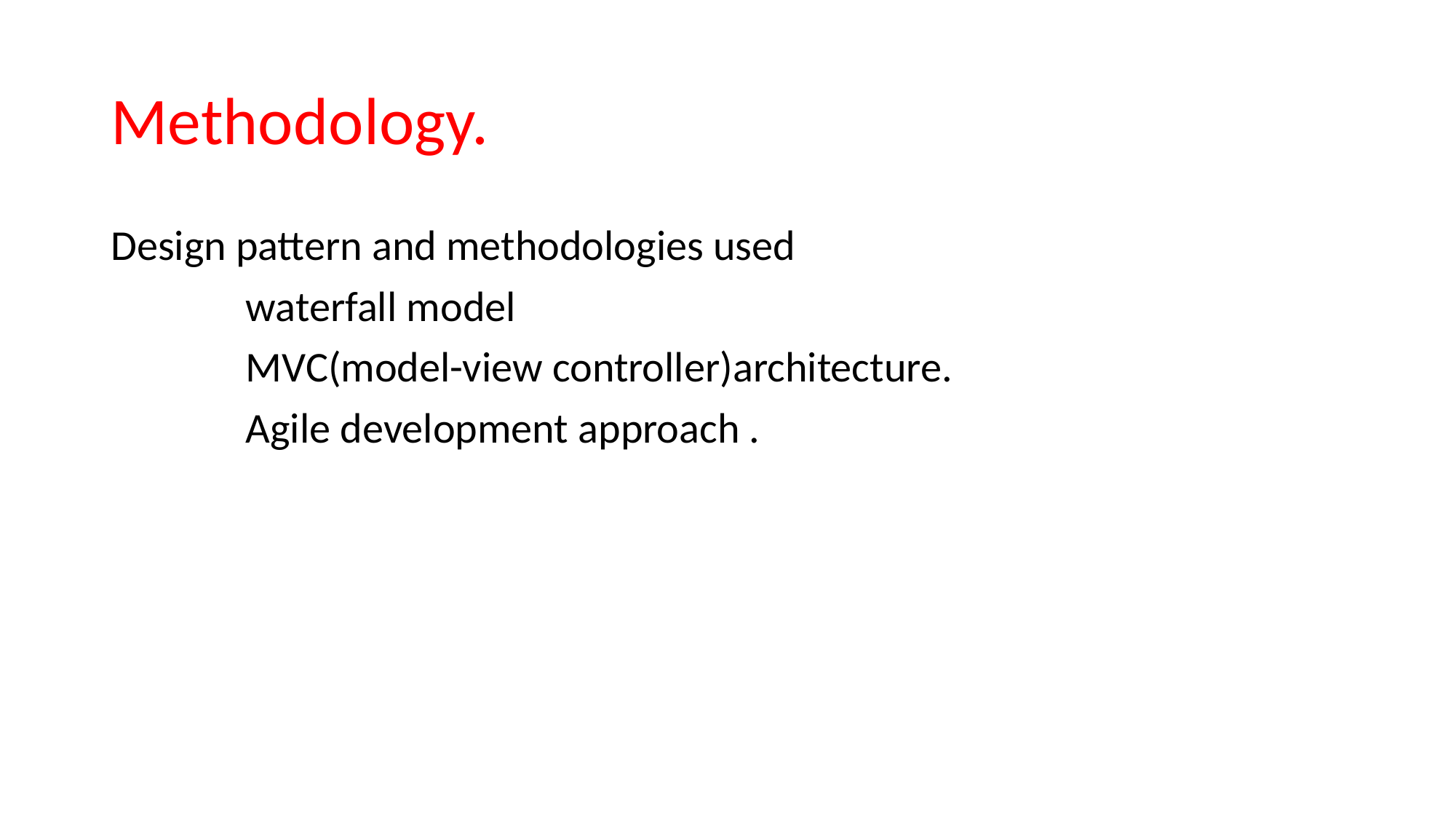

# Methodology.
Design pattern and methodologies used
              waterfall model
              MVC(model-view controller)architecture.
              Agile development approach .